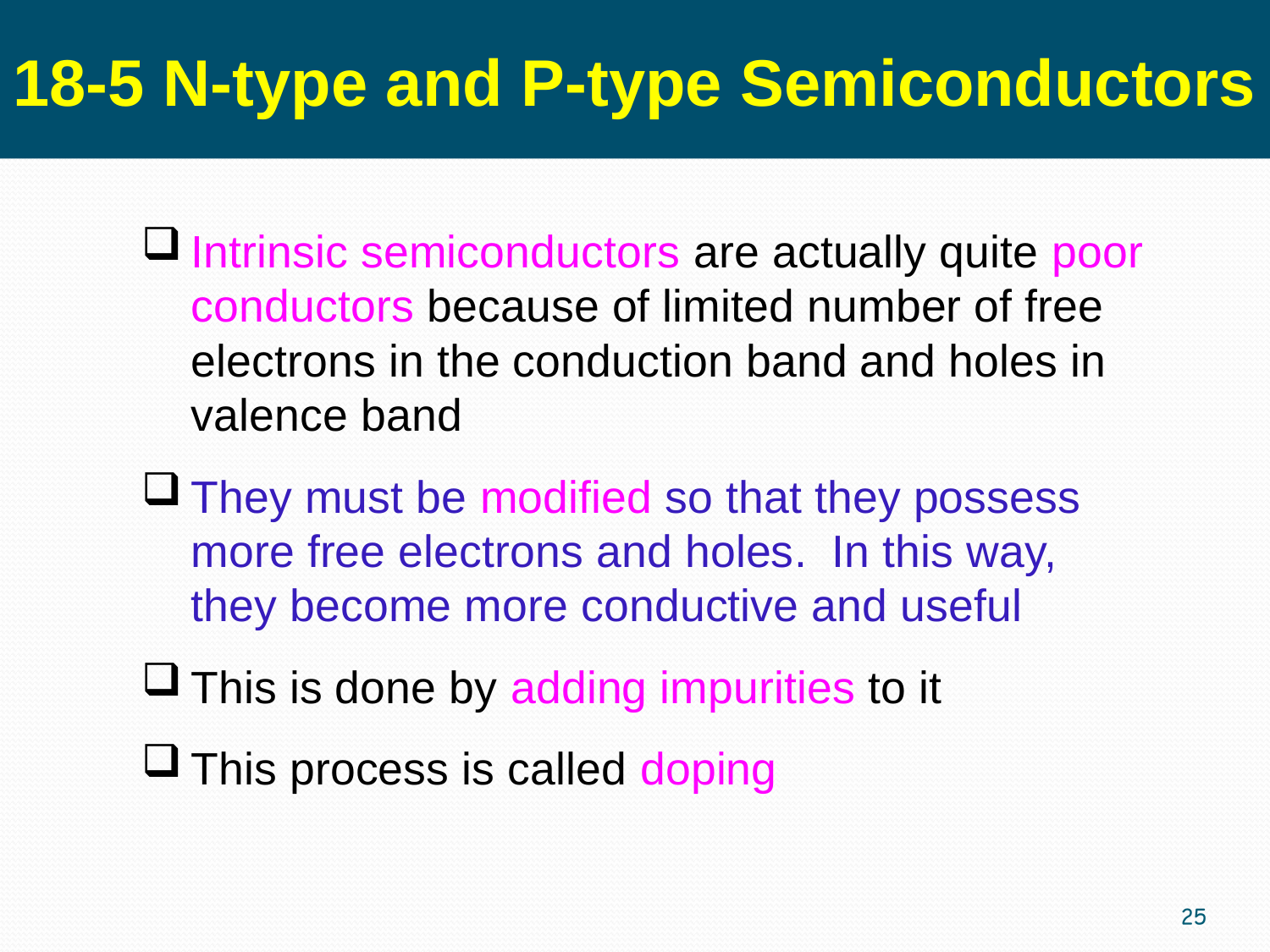

18-5 N-type and P-type Semiconductors
Intrinsic semiconductors are actually quite poor conductors because of limited number of free electrons in the conduction band and holes in valence band
They must be modified so that they possess more free electrons and holes.  In this way, they become more conductive and useful
This is done by adding impurities to it
This process is called doping
25